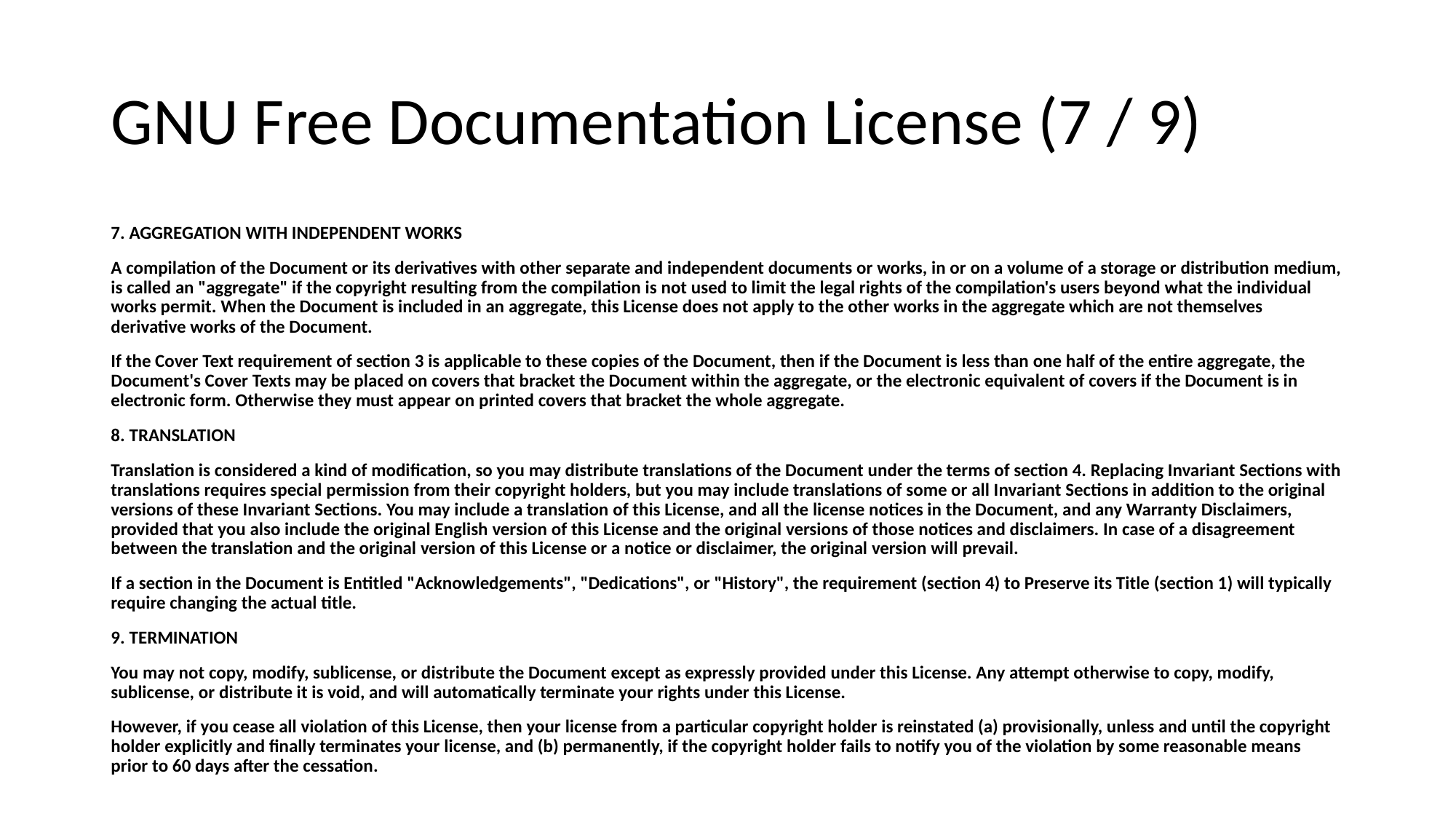

# GNU Free Documentation License (7 / 9)
7. AGGREGATION WITH INDEPENDENT WORKS
A compilation of the Document or its derivatives with other separate and independent documents or works, in or on a volume of a storage or distribution medium, is called an "aggregate" if the copyright resulting from the compilation is not used to limit the legal rights of the compilation's users beyond what the individual works permit. When the Document is included in an aggregate, this License does not apply to the other works in the aggregate which are not themselves derivative works of the Document.
If the Cover Text requirement of section 3 is applicable to these copies of the Document, then if the Document is less than one half of the entire aggregate, the Document's Cover Texts may be placed on covers that bracket the Document within the aggregate, or the electronic equivalent of covers if the Document is in electronic form. Otherwise they must appear on printed covers that bracket the whole aggregate.
8. TRANSLATION
Translation is considered a kind of modification, so you may distribute translations of the Document under the terms of section 4. Replacing Invariant Sections with translations requires special permission from their copyright holders, but you may include translations of some or all Invariant Sections in addition to the original versions of these Invariant Sections. You may include a translation of this License, and all the license notices in the Document, and any Warranty Disclaimers, provided that you also include the original English version of this License and the original versions of those notices and disclaimers. In case of a disagreement between the translation and the original version of this License or a notice or disclaimer, the original version will prevail.
If a section in the Document is Entitled "Acknowledgements", "Dedications", or "History", the requirement (section 4) to Preserve its Title (section 1) will typically require changing the actual title.
9. TERMINATION
You may not copy, modify, sublicense, or distribute the Document except as expressly provided under this License. Any attempt otherwise to copy, modify, sublicense, or distribute it is void, and will automatically terminate your rights under this License.
However, if you cease all violation of this License, then your license from a particular copyright holder is reinstated (a) provisionally, unless and until the copyright holder explicitly and finally terminates your license, and (b) permanently, if the copyright holder fails to notify you of the violation by some reasonable means prior to 60 days after the cessation.